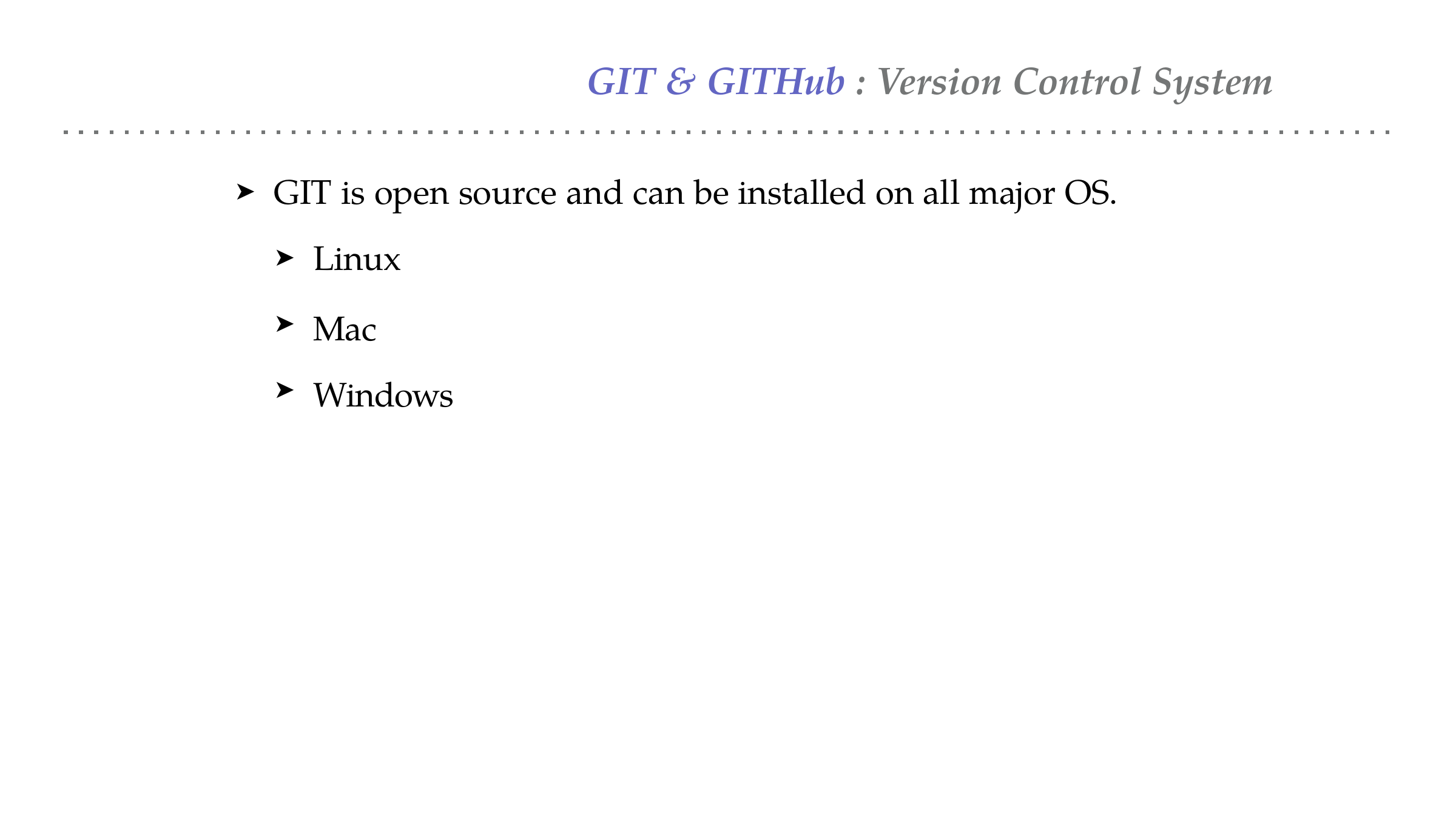

# GIT & GITHub : Version Control System
GIT is open source and can be installed on all major OS.
➤
Linux
Mac Windows
➤
➤
➤